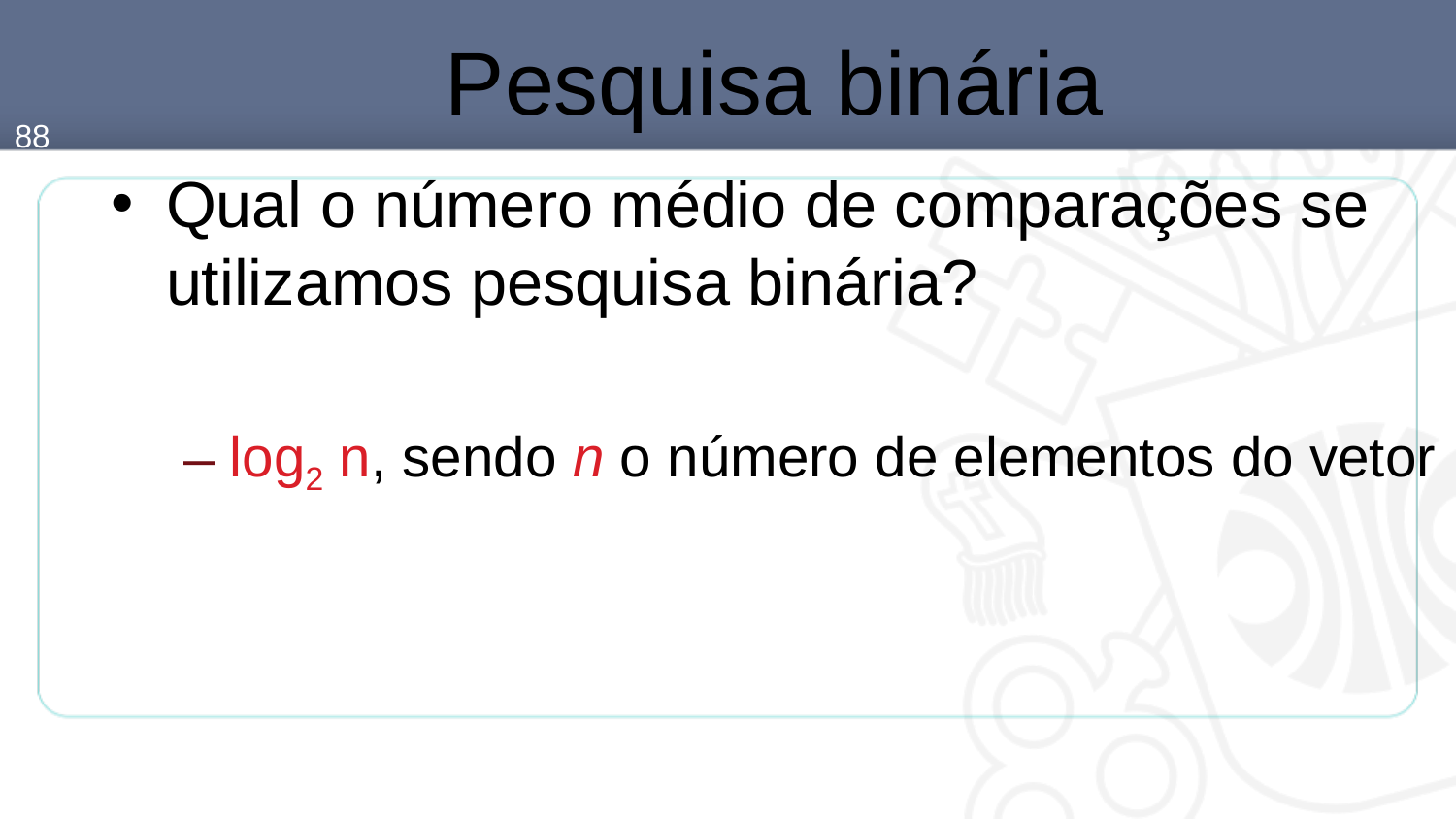

# Pesquisa binária
88
Qual o número médio de comparações se utilizamos pesquisa binária?

log2 n, sendo n o número de elementos do vetor